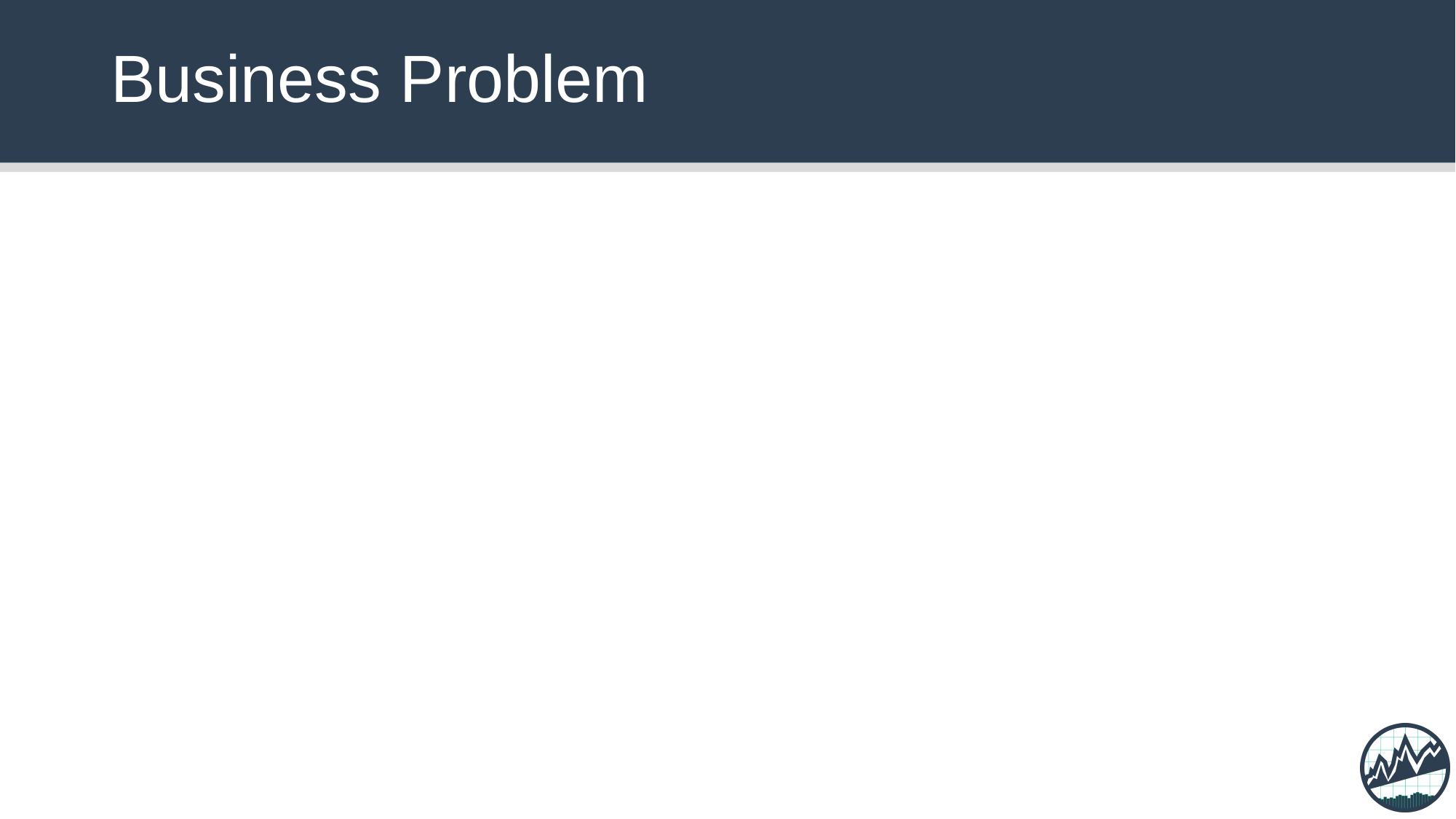

# Business Problem
“You take away our top 20 employees and we become a mediocre company.”
-Bill Gates